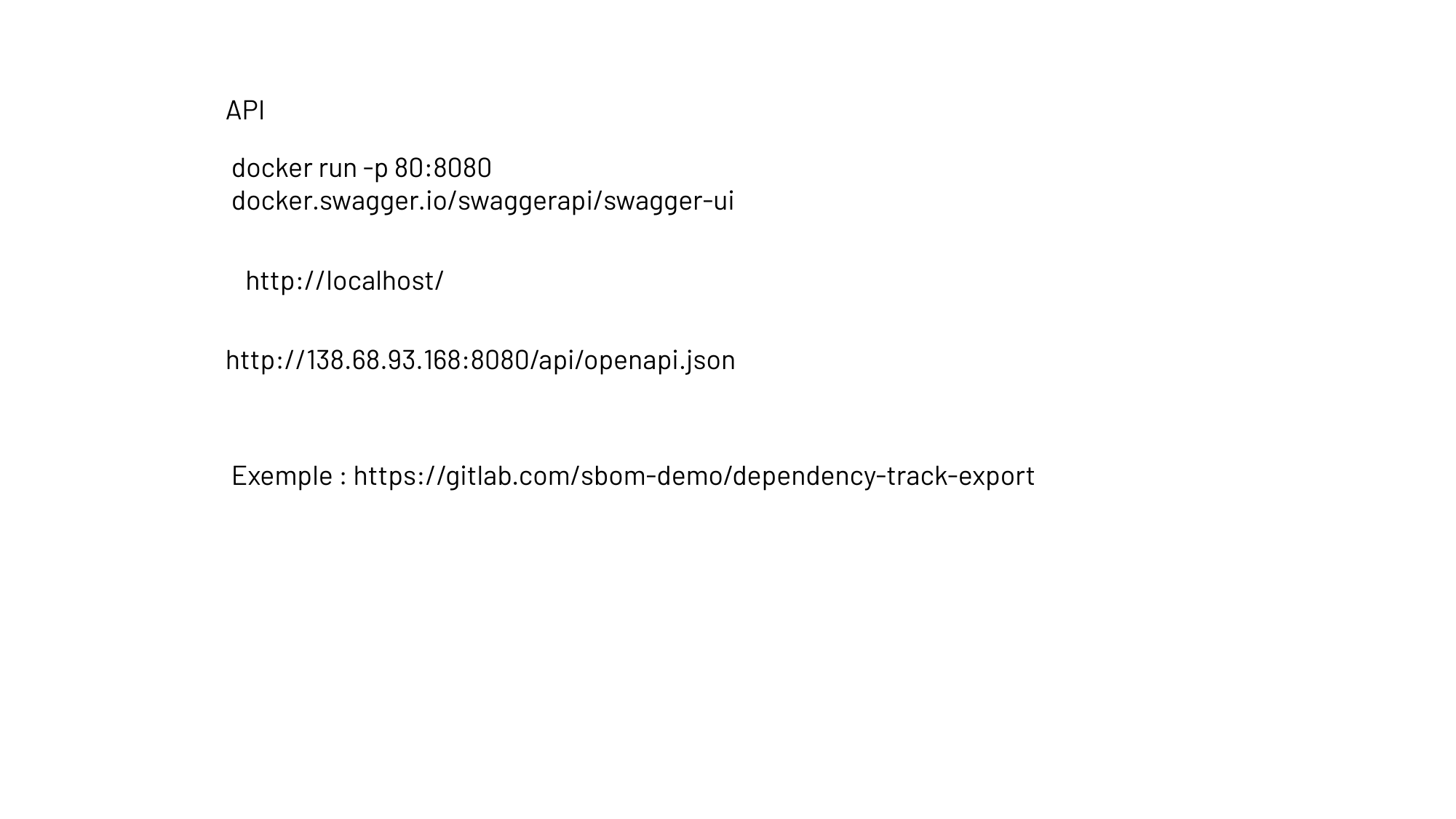

API
docker run -p 80:8080 docker.swagger.io/swaggerapi/swagger-ui
http://localhost/
http://138.68.93.168:8080/api/openapi.json
Exemple : https://gitlab.com/sbom-demo/dependency-track-export